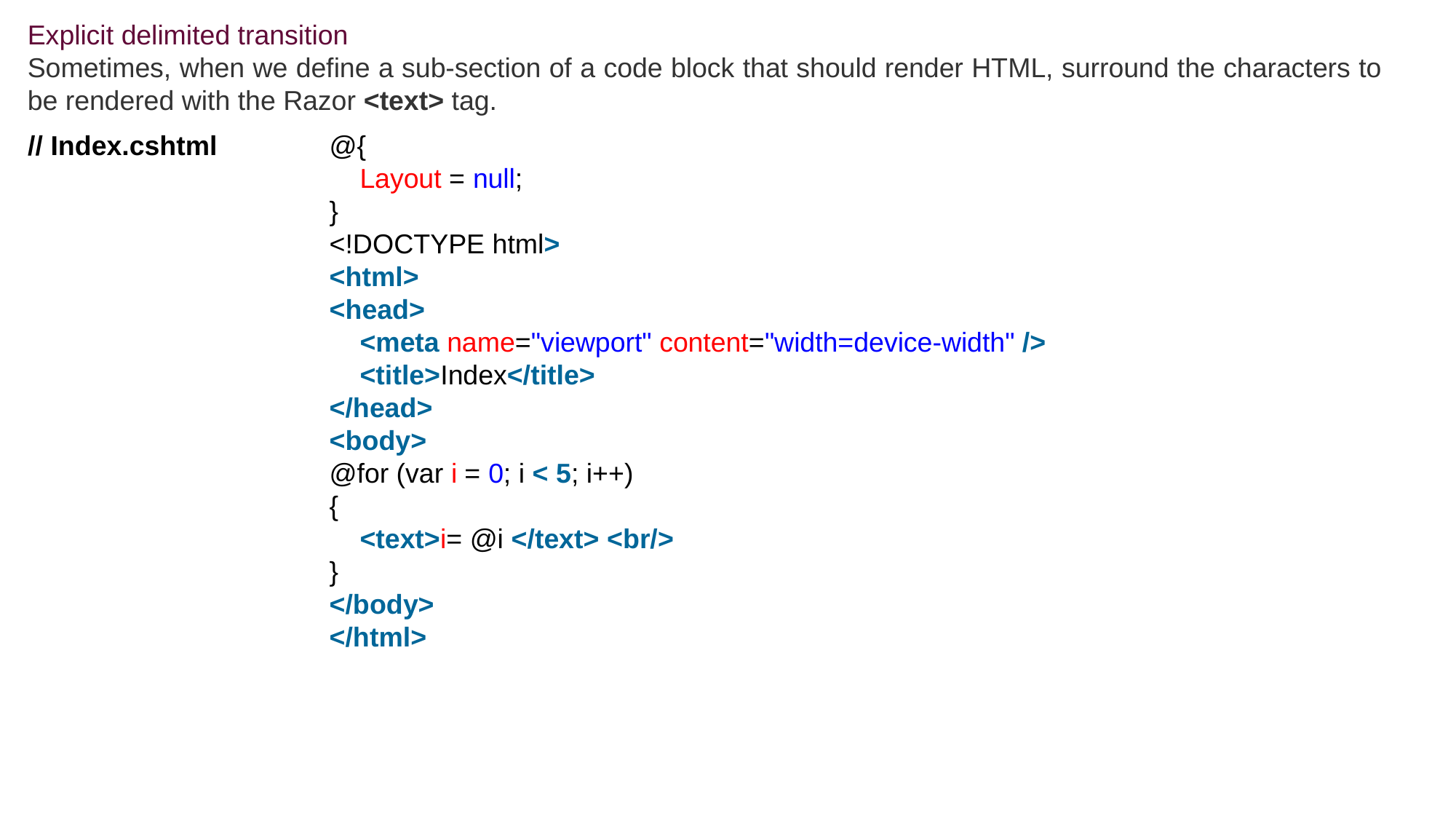

Explicit delimited transition
Sometimes, when we define a sub-section of a code block that should render HTML, surround the characters to be rendered with the Razor <text> tag.
// Index.cshtml
@{
    Layout = null;
}
<!DOCTYPE html>
<html>
<head>
    <meta name="viewport" content="width=device-width" />
    <title>Index</title>
</head>
<body>
@for (var i = 0; i < 5; i++)
{
    <text>i= @i </text> <br/>
}
</body>
</html>